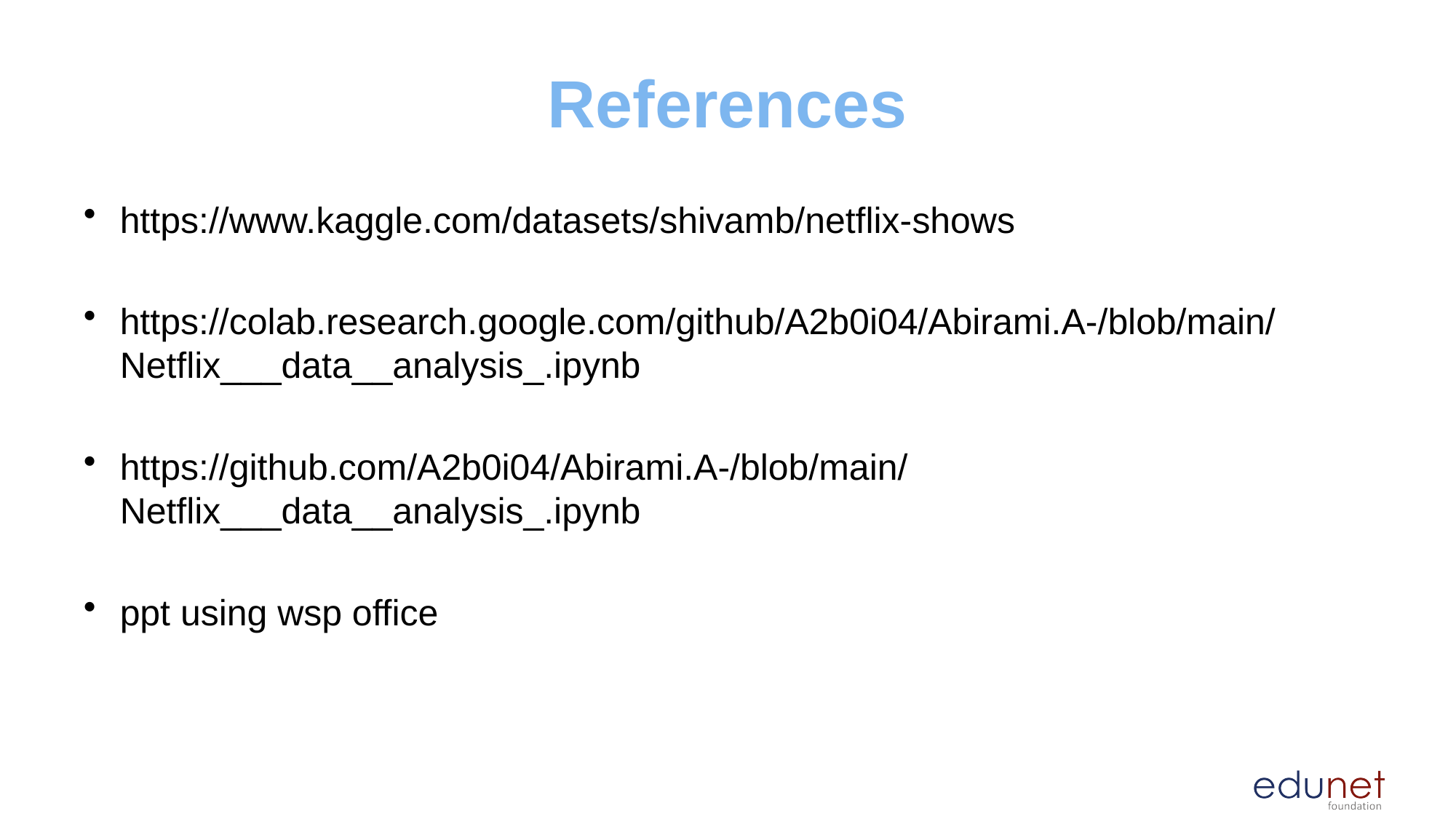

# References
https://www.kaggle.com/datasets/shivamb/netflix-shows

https://colab.research.google.com/github/A2b0i04/Abirami.A-/blob/main/Netflix___data__analysis_.ipynb

https://github.com/A2b0i04/Abirami.A-/blob/main/Netflix___data__analysis_.ipynb

ppt using wsp office